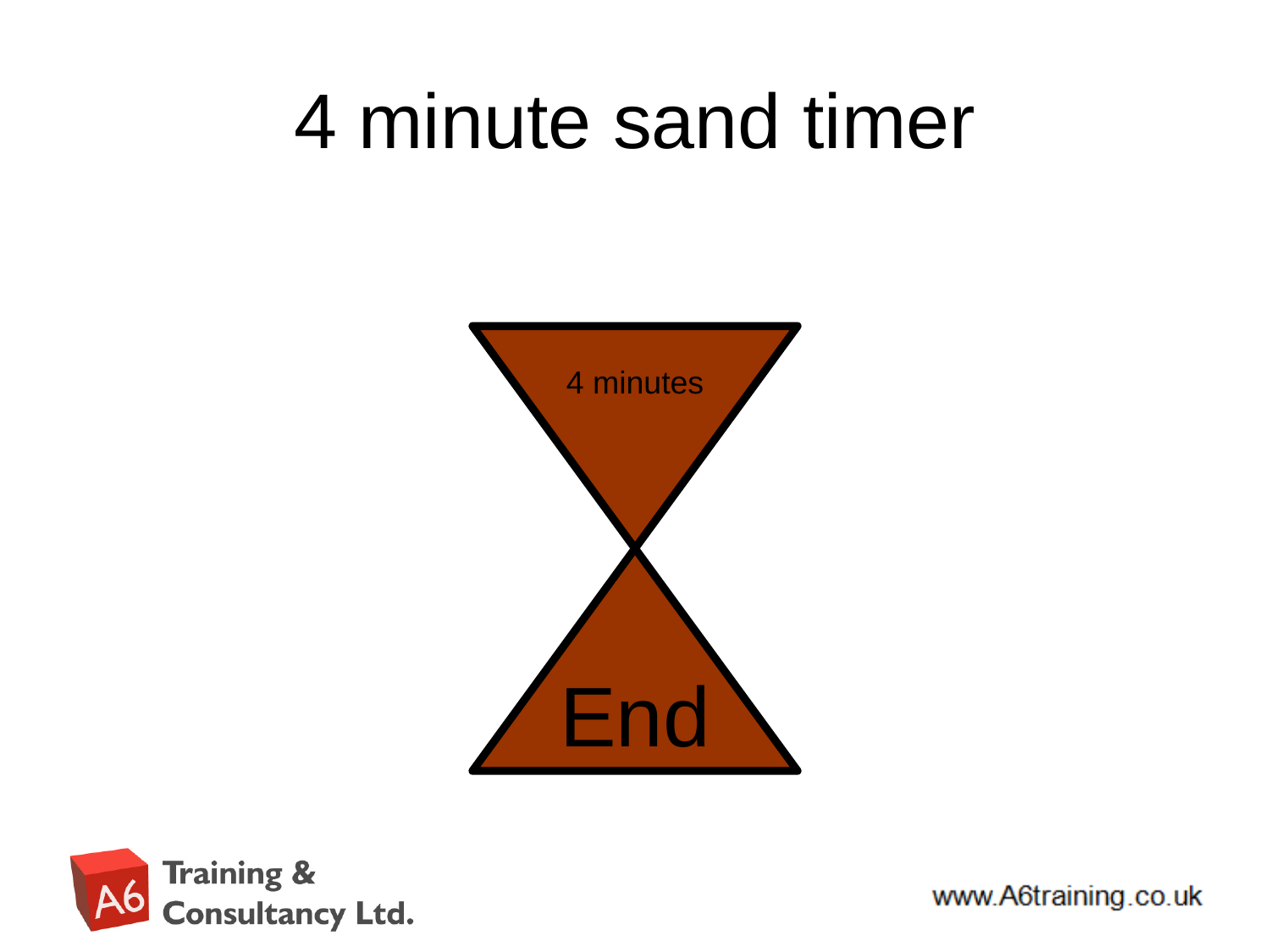

# 4 minute sand timer

4 minutes

End